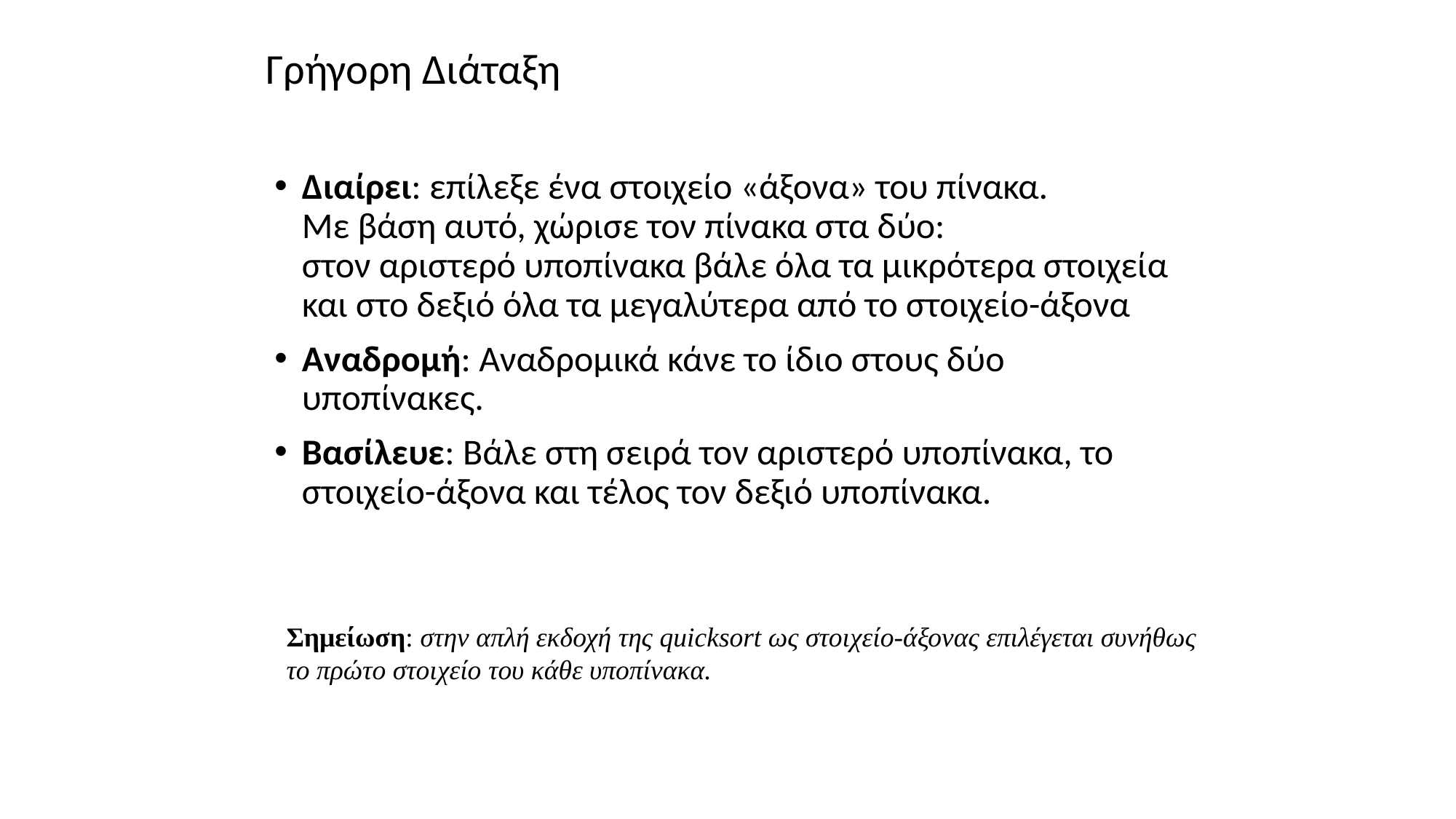

# Γρήγορη Διάταξη
Διαίρει: επίλεξε ένα στοιχείο «άξονα» του πίνακα.
	Με βάση αυτό, χώρισε τον πίνακα στα δύο:
	στον αριστερό υποπίνακα βάλε όλα τα μικρότερα στοιχεία και στο δεξιό όλα τα μεγαλύτερα από το στοιχείο-άξονα
Αναδρομή: Αναδρομικά κάνε το ίδιο στους δύο υποπίνακες.
Βασίλευε: Βάλε στη σειρά τον αριστερό υποπίνακα, το στοιχείο-άξονα και τέλος τον δεξιό υποπίνακα.
Σημείωση: στην απλή εκδοχή της quicksort ως στοιχείο-άξονας επιλέγεται συνήθως το πρώτο στοιχείο του κάθε υποπίνακα.